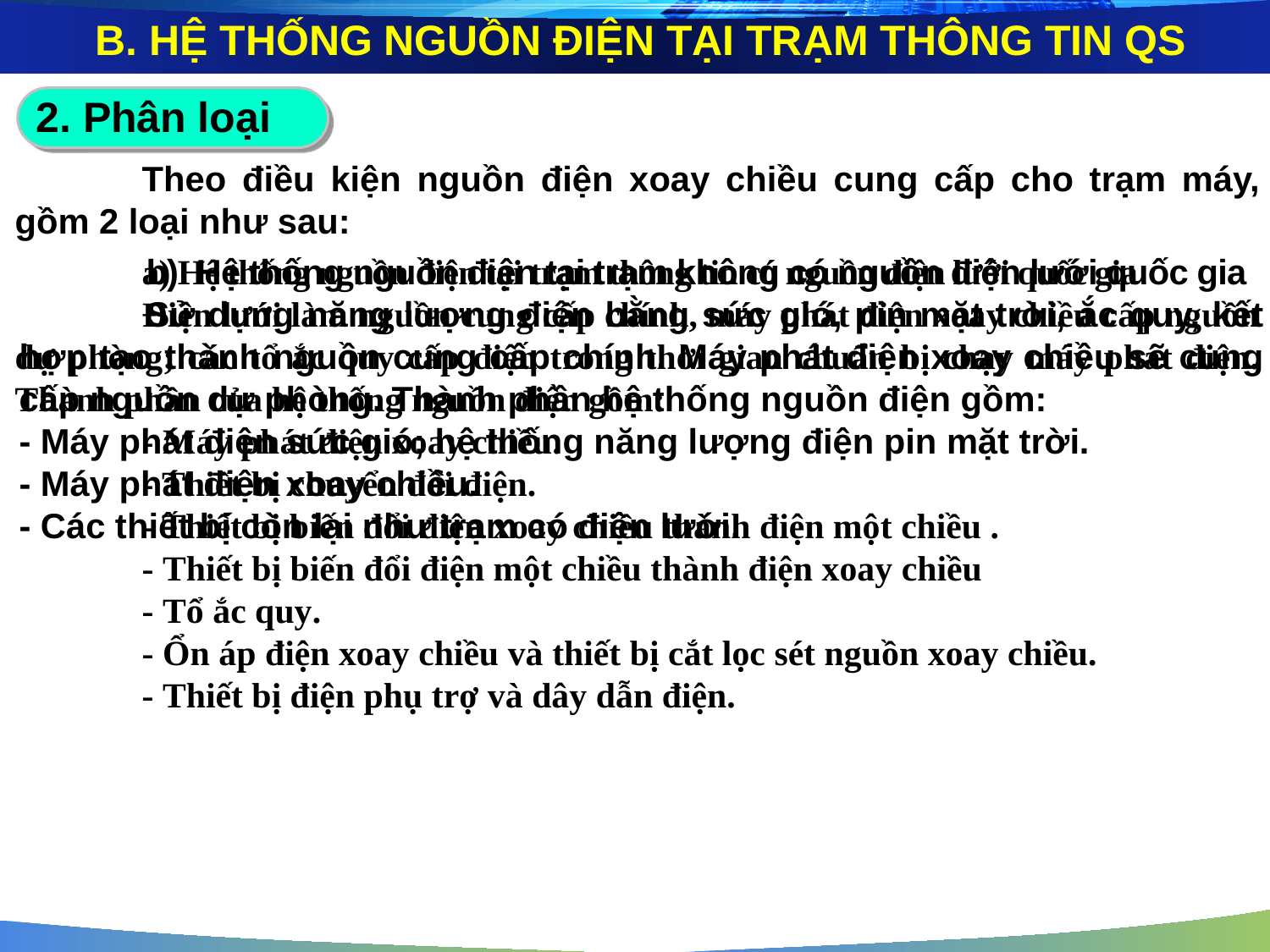

B. HỆ THỐNG NGUỒN ĐIỆN TẠI TRẠM THÔNG TIN QS
2. Phân loại

	Theo điều kiện nguồn điện xoay chiều cung cấp cho trạm máy, gồm 2 loại như sau:
	a) Hệ thống nguồn điện tại trạm thông tin có nguồn điện lưới quốc gia
	Điện lưới làm nguồn cung cấp chính, máy phát điện xoay chiều cấp nguồn dự phòng; các tổ ắc quy cấp điện trong thời gian chuẩn bị chạy máy phát điện. Thành phần của hệ thống nguồn điện gồm:
	- Máy phát điện xoay chiều.
	- Thiết bị chuyển đổi điện.
	- Thiết bị biến đổi điện xoay chiều thành điện một chiều .
	- Thiết bị biến đổi điện một chiều thành điện xoay chiều
	- Tổ ắc quy.
	- Ổn áp điện xoay chiều và thiết bị cắt lọc sét nguồn xoay chiều.
	- Thiết bị điện phụ trợ và dây dẫn điện.
	b)  Hệ thống nguồn điện tại trạm không có nguồn điện lưới quốc gia
	Sử dụng năng lượng điện bằng sức gió, pin mặt trời, ắc quy, kết hợp tạo thành nguồn cung cấp chính. Máy phát điện xoay chiều sẽ cung cấp nguồn dự phòng. Thành phần hệ thống nguồn điện gồm:
- Máy phát điện sức gió; hệ thống năng lượng điện pin mặt trời.
- Máy phát điện xoay chiều.
- Các thiết bị còn lại như trạm có điện lưới.